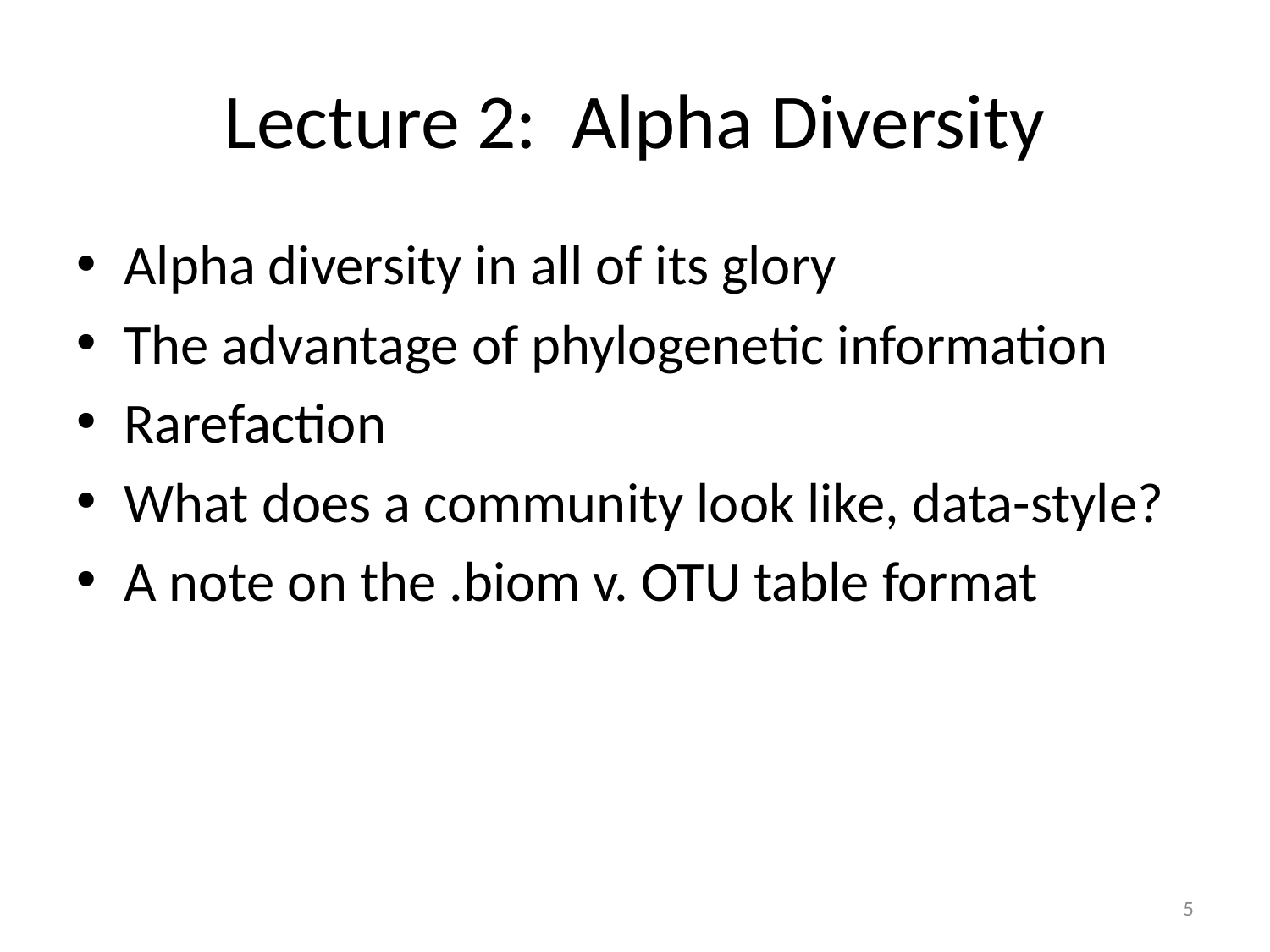

# Lecture 2:  Alpha Diversity
Alpha diversity in all of its glory
The advantage of phylogenetic information
Rarefaction
What does a community look like, data-style?
A note on the .biom v. OTU table format
5